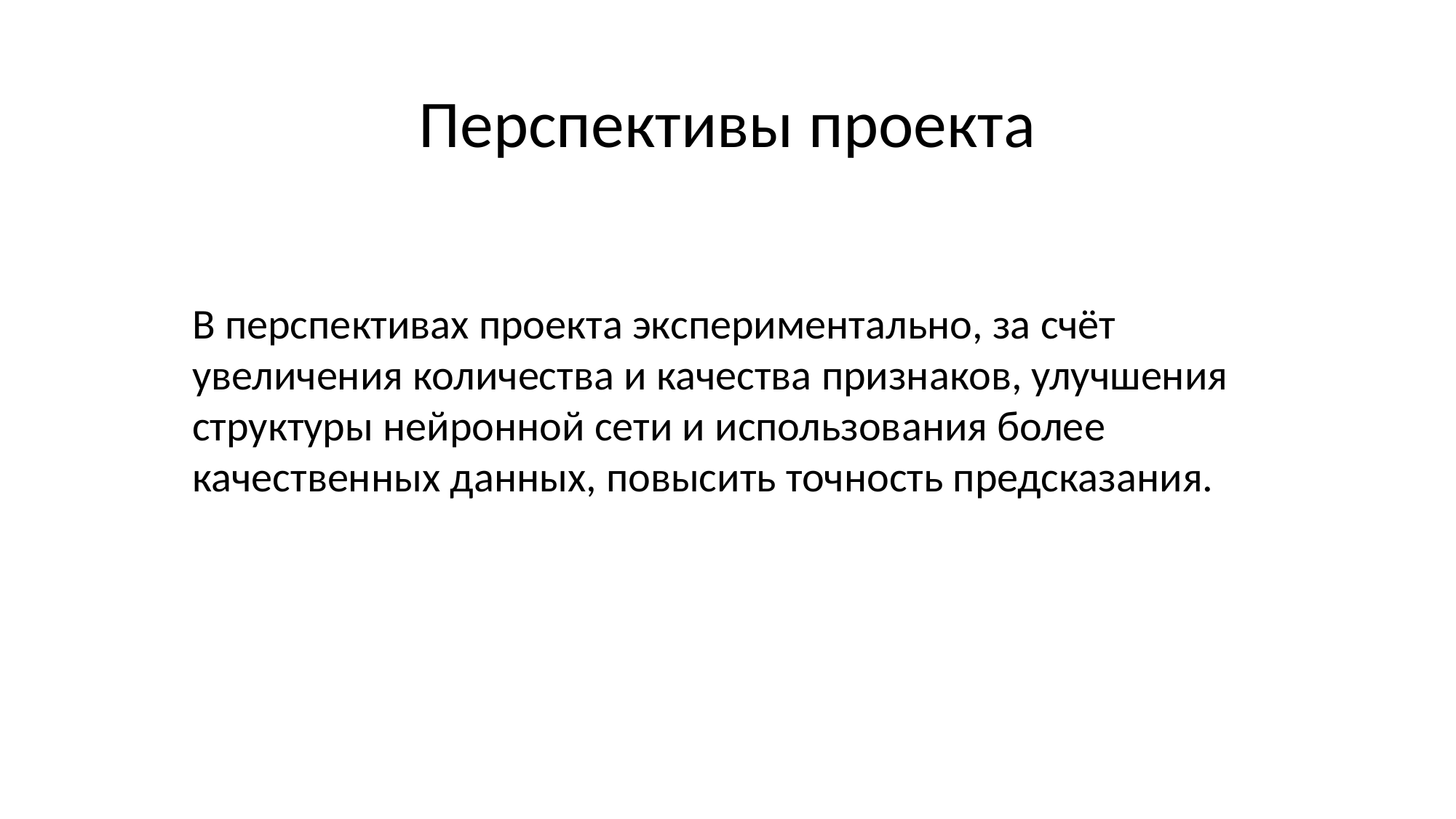

# Перспективы проекта
В перспективах проекта экспериментально, за счёт увеличения количества и качества признаков, улучшения структуры нейронной сети и использования более качественных данных, повысить точность предсказания.